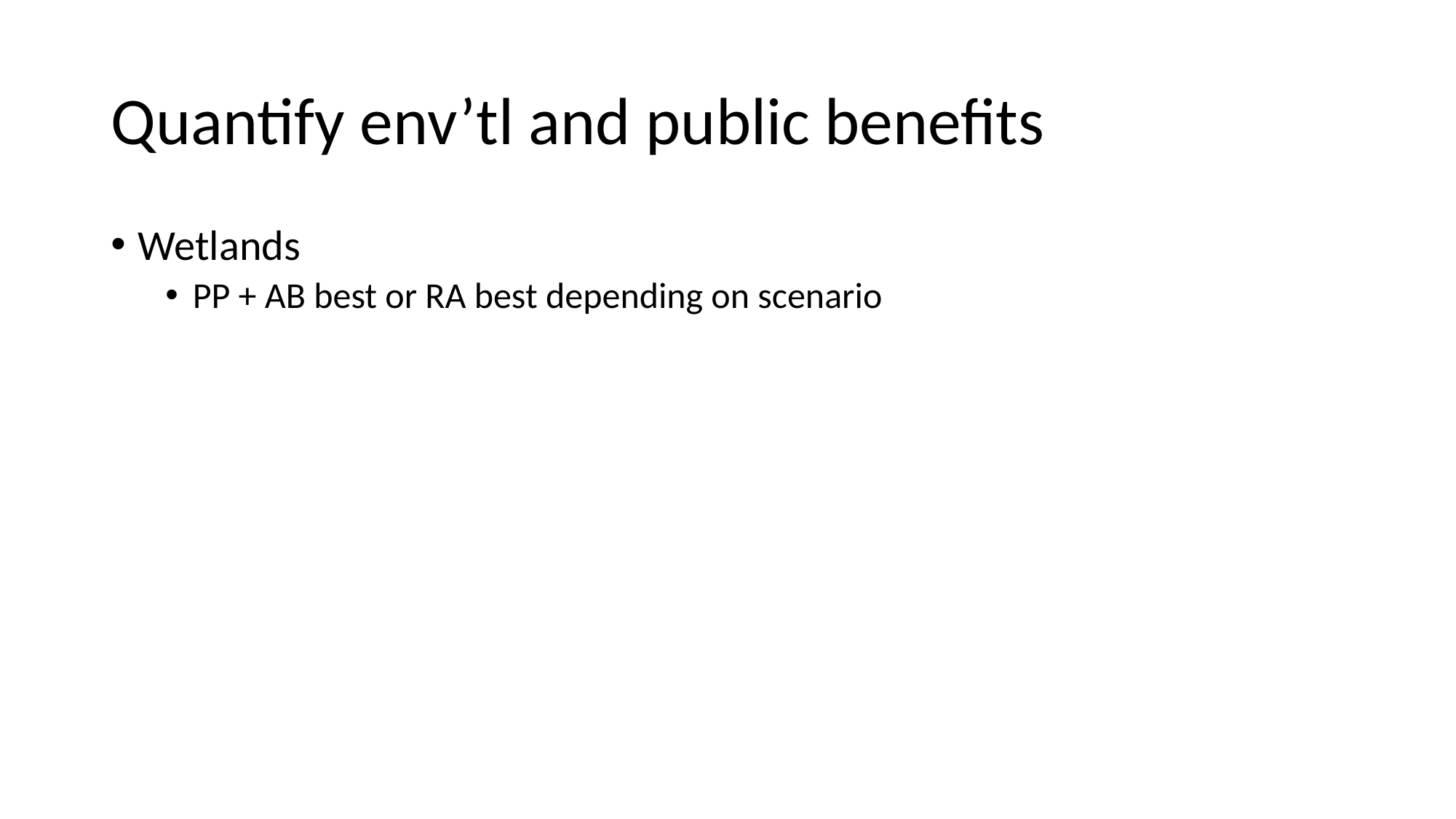

# Quantify env’tl and public benefits
Wetlands
PP + AB best or RA best depending on scenario